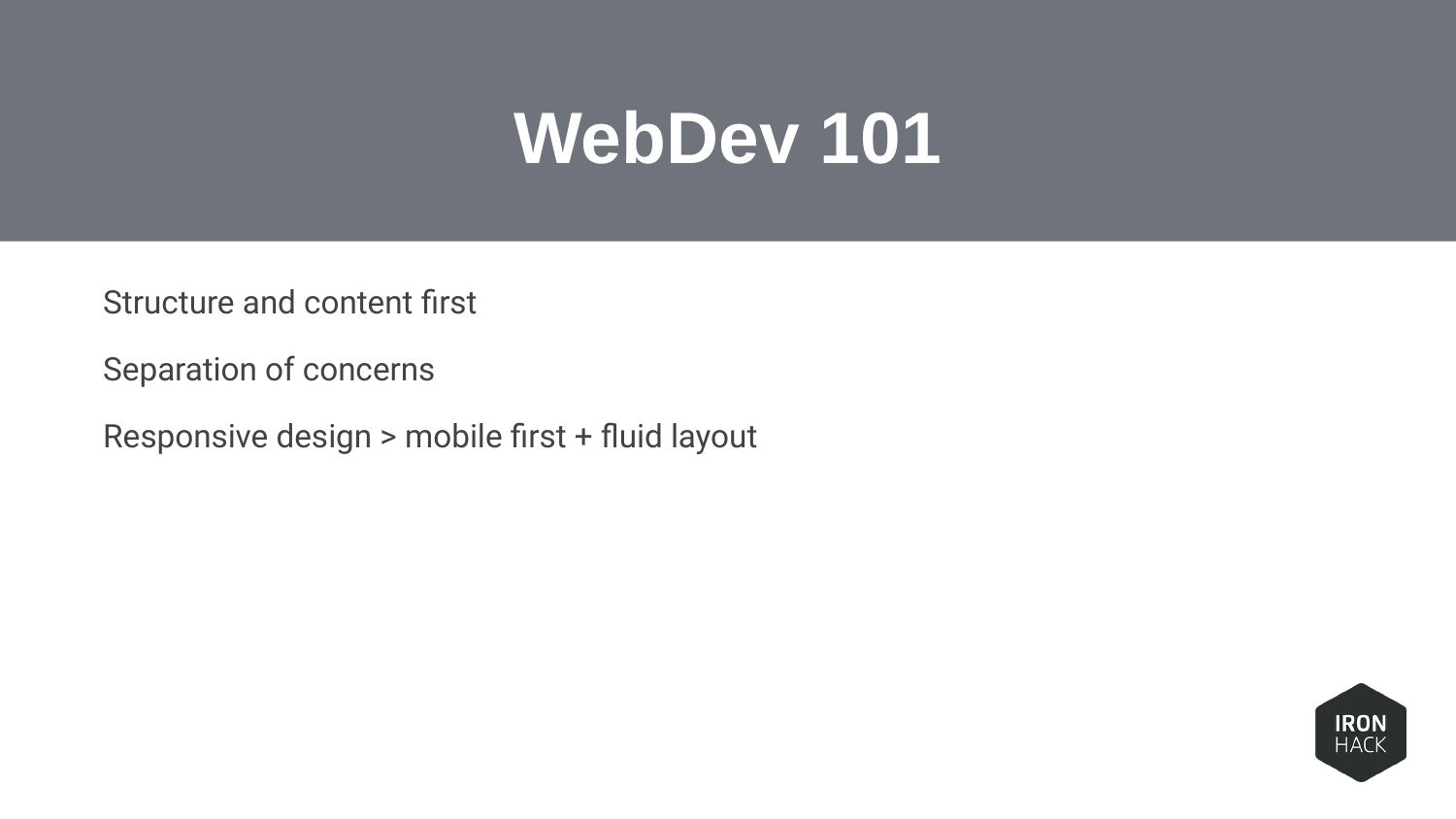

# WebDev 101
Structure and content first
Separation of concerns
Responsive design > mobile first + fluid layout